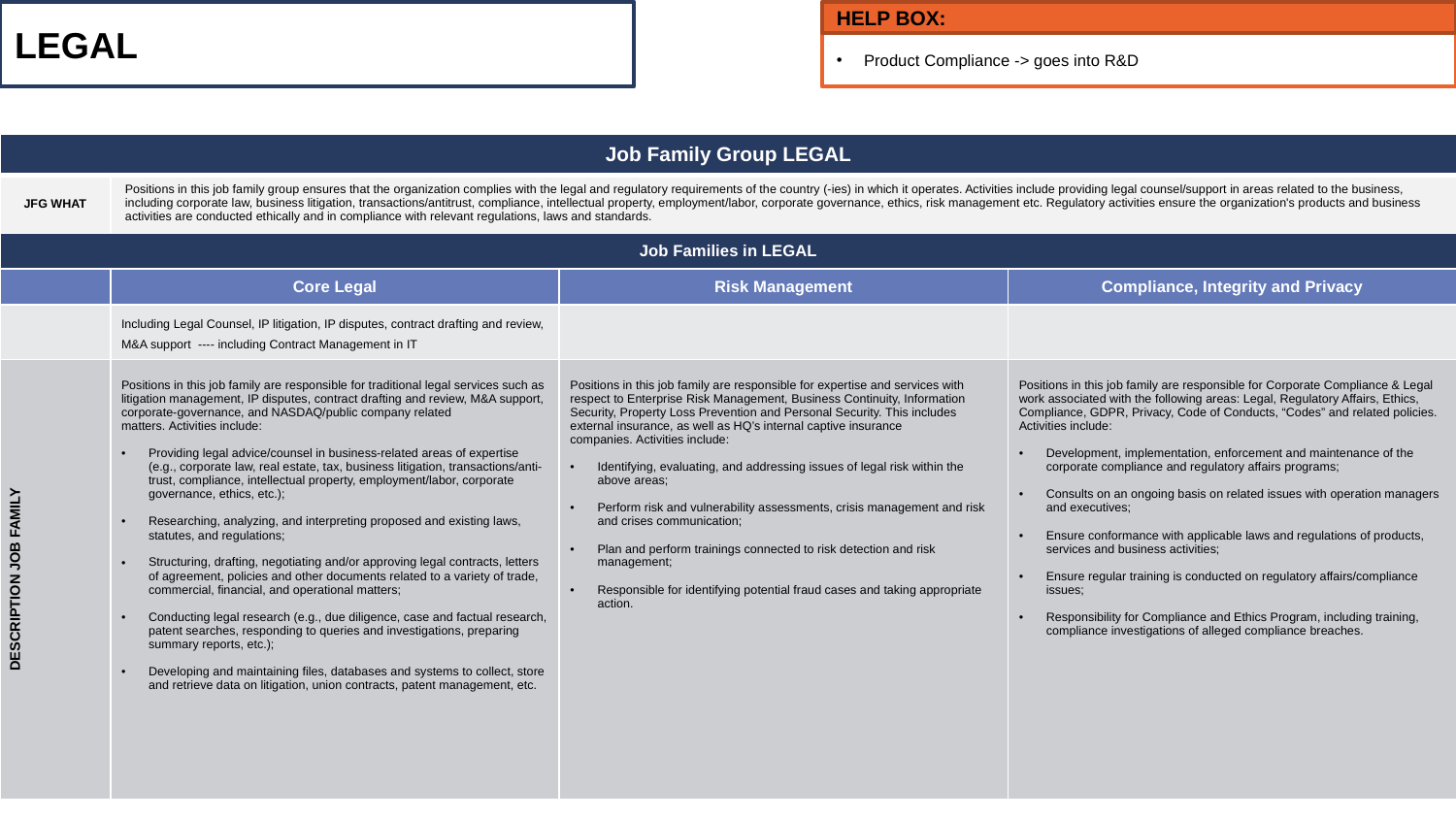

LEGAL
HELP BOX:

Product Compliance -> goes into R&D
| Job Family Group LEGAL |  |  |  |
| --- | --- | --- | --- |
| JFG WHAT | Positions in this job family group ensures that the organization complies with the legal and regulatory requirements of the country (-ies) in which it operates. Activities include providing legal counsel/support in areas related to the business, including corporate law, business litigation, transactions/antitrust, compliance, intellectual property, employment/labor, corporate governance, ethics, risk management etc. Regulatory activities ensure the organization's products and business activities are conducted ethically and in compliance with relevant regulations, laws and standards. |  |  |
| Job Families in LEGAL |  |  |  |
|  | Core Legal | Risk Management | Compliance, Integrity and Privacy |
|  | Including Legal Counsel, IP litigation, IP disputes, contract drafting and review, M&A support ---- including Contract Management in IT |  |  |
| DESCRIPTION JOB FAMILY | Positions in this job family are responsible for traditional legal services such as litigation management, IP disputes, contract drafting and review, M&A support, corporate-governance, and NASDAQ/public company related matters. Activities include: Providing legal advice/counsel in business-related areas of expertise (e.g., corporate law, real estate, tax, business litigation, transactions/anti-trust, compliance, intellectual property, employment/labor, corporate governance, ethics, etc.); Researching, analyzing, and interpreting proposed and existing laws, statutes, and regulations;   Structuring, drafting, negotiating and/or approving legal contracts, letters of agreement, policies and other documents related to a variety of trade, commercial, financial, and operational matters;   Conducting legal research (e.g., due diligence, case and factual research, patent searches, responding to queries and investigations, preparing summary reports, etc.);   Developing and maintaining files, databases and systems to collect, store and retrieve data on litigation, union contracts, patent management, etc. | Positions in this job family are responsible for expertise and services with respect to Enterprise Risk Management, Business Continuity, Information Security, Property Loss Prevention and Personal Security. This includes external insurance, as well as HQ’s internal captive insurance companies. Activities include: Identifying, evaluating, and addressing issues of legal risk within the above areas; Perform risk and vulnerability assessments, crisis management and risk and crises communication; Plan and perform trainings connected to risk detection and risk management; Responsible for identifying potential fraud cases and taking appropriate action. | Positions in this job family are responsible for Corporate Compliance & Legal work associated with the following areas: Legal, Regulatory Affairs, Ethics, Compliance, GDPR, Privacy, Code of Conducts, “Codes” and related policies. Activities include: Development, implementation, enforcement and maintenance of the corporate compliance and regulatory affairs programs; Consults on an ongoing basis on related issues with operation managers and executives; Ensure conformance with applicable laws and regulations of products, services and business activities; Ensure regular training is conducted on regulatory affairs/compliance issues; Responsibility for Compliance and Ethics Program, including training, compliance investigations of alleged compliance breaches. |